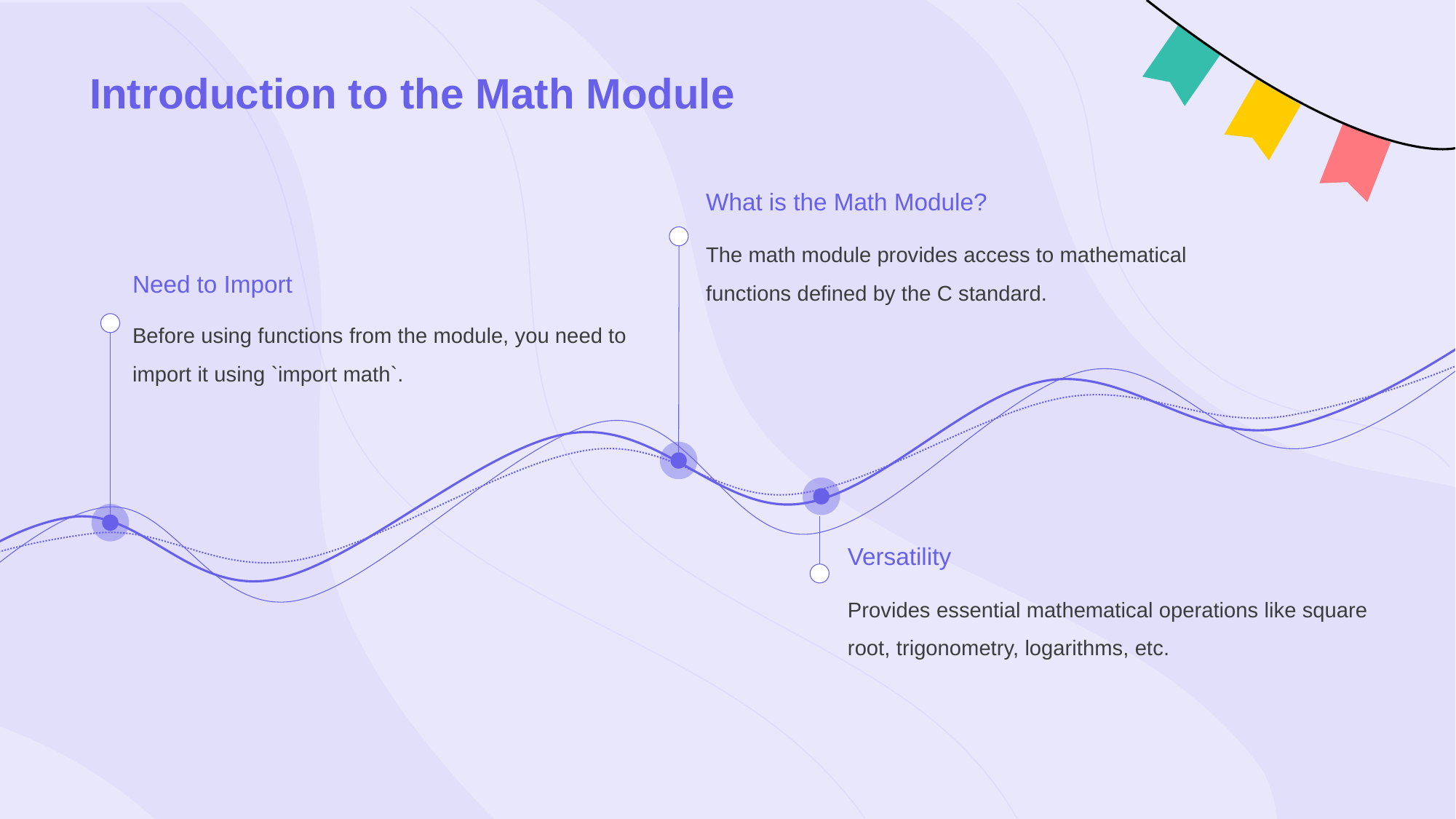

# Introduction to the Math Module
What is the Math Module?
The math module provides access to mathematical functions defined by the C standard.

Need to Import
Before using functions from the module, you need to import it using `import math`.

Versatility
Provides essential mathematical operations like square root, trigonometry, logarithms, etc.